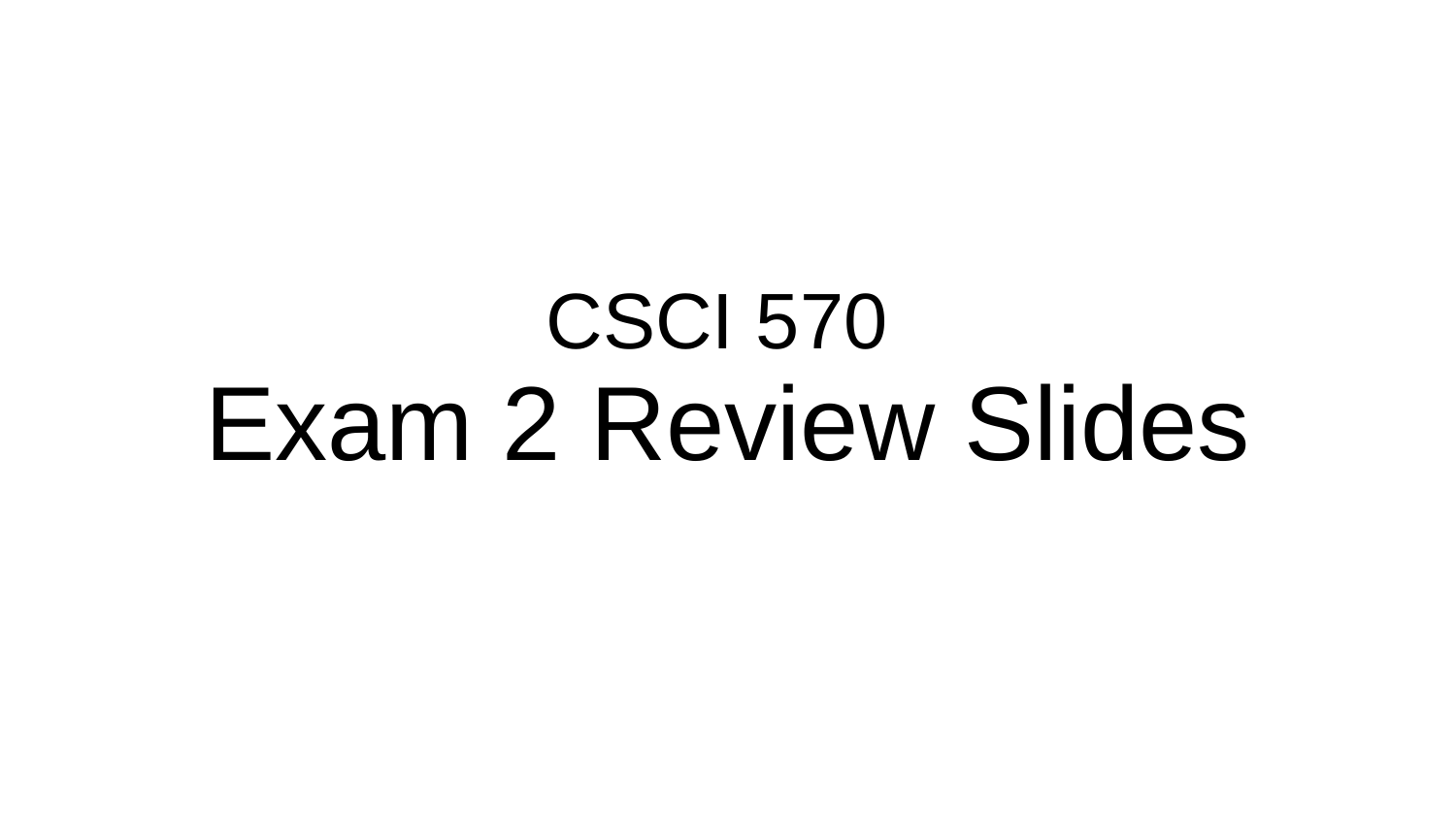

# CSCI 570
Exam 2 Review Slides